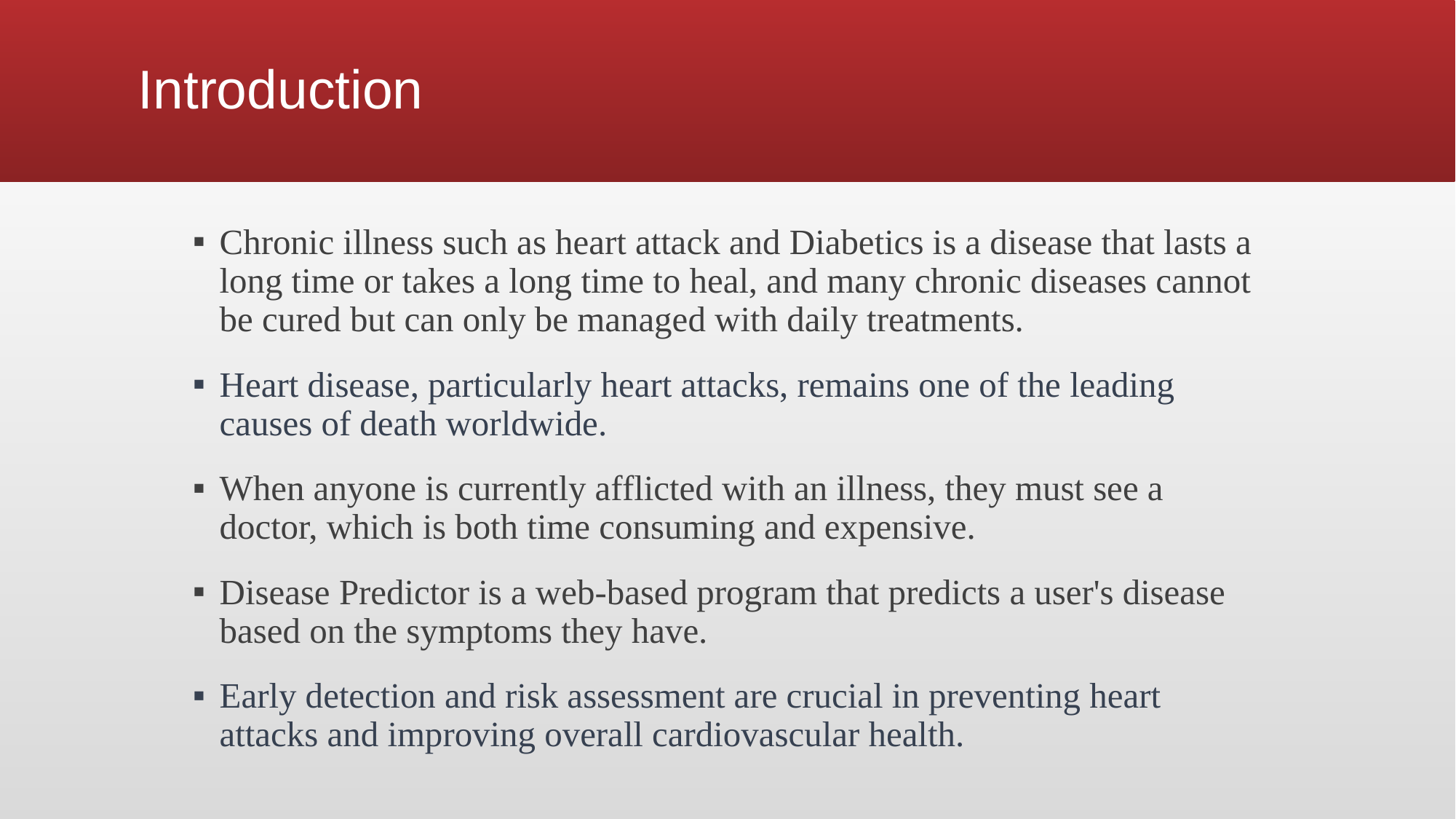

# Introduction
Chronic illness such as heart attack and Diabetics is a disease that lasts a long time or takes a long time to heal, and many chronic diseases cannot be cured but can only be managed with daily treatments.
Heart disease, particularly heart attacks, remains one of the leading causes of death worldwide.
When anyone is currently afflicted with an illness, they must see a doctor, which is both time consuming and expensive.
Disease Predictor is a web-based program that predicts a user's disease based on the symptoms they have.
Early detection and risk assessment are crucial in preventing heart attacks and improving overall cardiovascular health.